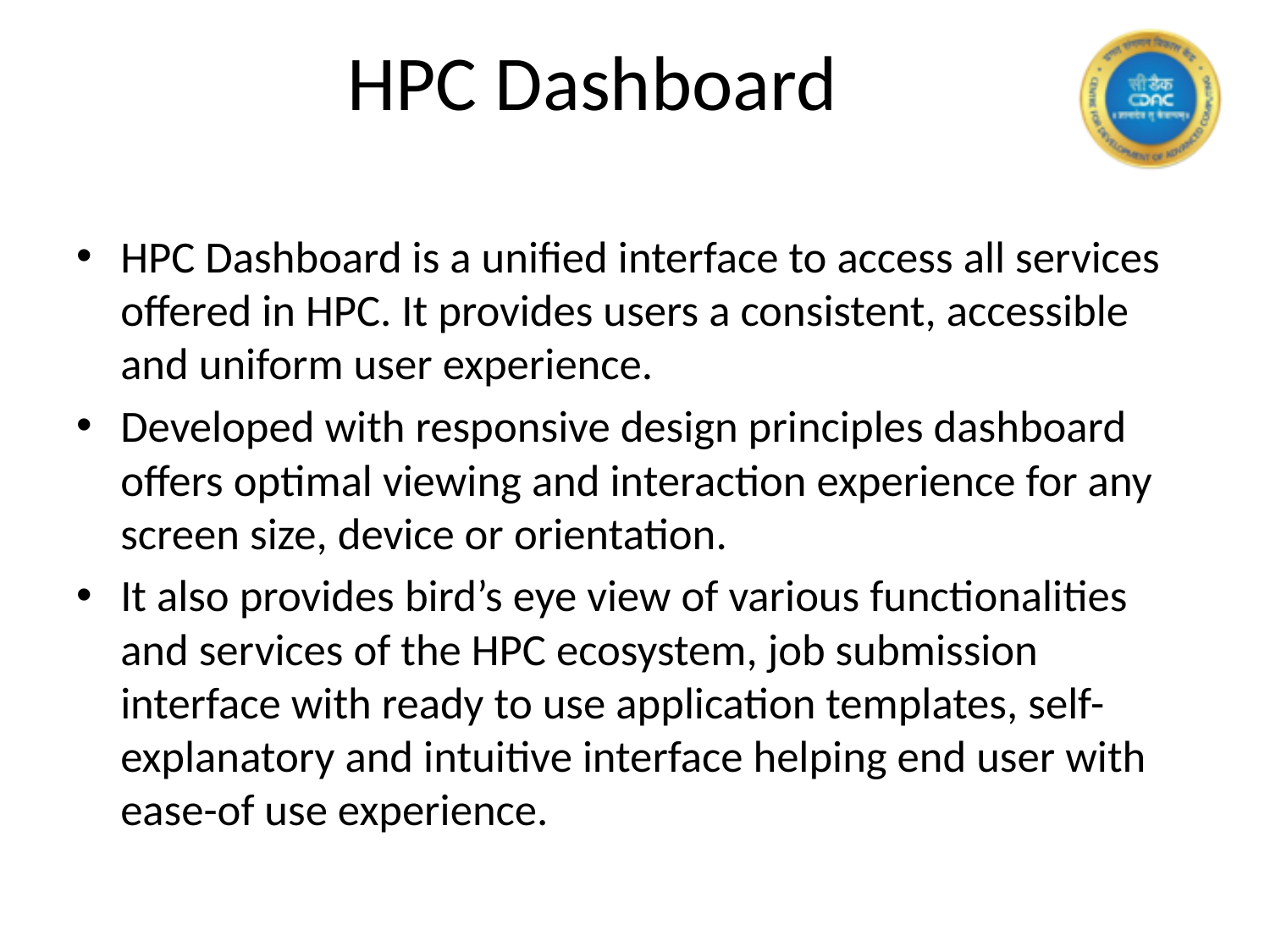

# HPC Dashboard
HPC Dashboard is a unified interface to access all services offered in HPC. It provides users a consistent, accessible and uniform user experience.
Developed with responsive design principles dashboard offers optimal viewing and interaction experience for any screen size, device or orientation.
It also provides bird’s eye view of various functionalities and services of the HPC ecosystem, job submission interface with ready to use application templates, self-explanatory and intuitive interface helping end user with ease-of use experience.